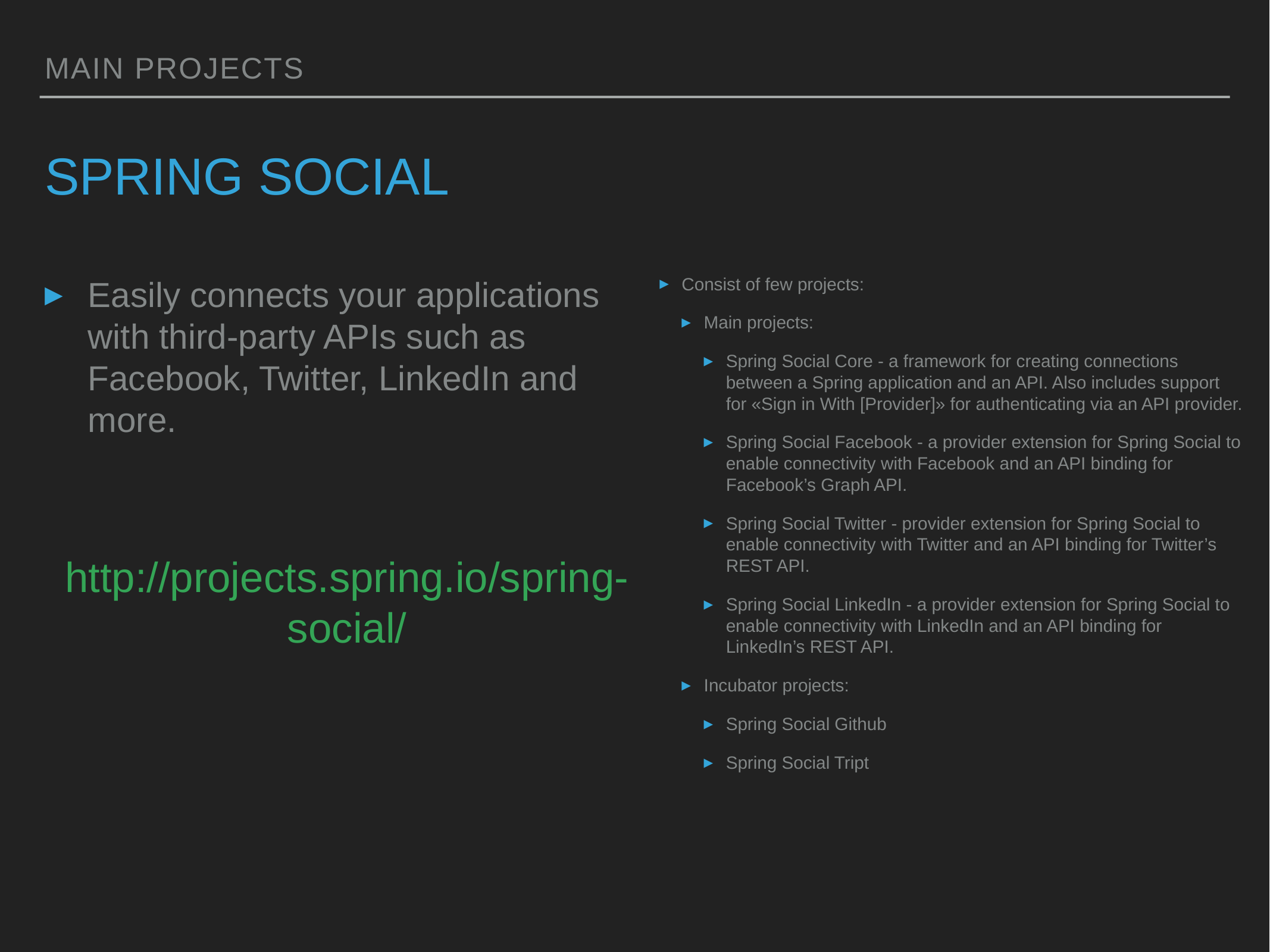

main projects
# spring social
Easily connects your applications with third-party APIs such as Facebook, Twitter, LinkedIn and more.

http://projects.spring.io/spring-social/
Consist of few projects:
Main projects:
Spring Social Core - a framework for creating connections between a Spring application and an API. Also includes support for «Sign in With [Provider]» for authenticating via an API provider.
Spring Social Facebook - a provider extension for Spring Social to enable connectivity with Facebook and an API binding for Facebook’s Graph API.
Spring Social Twitter - provider extension for Spring Social to enable connectivity with Twitter and an API binding for Twitter’s REST API.
Spring Social LinkedIn - a provider extension for Spring Social to enable connectivity with LinkedIn and an API binding for LinkedIn’s REST API.
Incubator projects:
Spring Social Github
Spring Social Tript